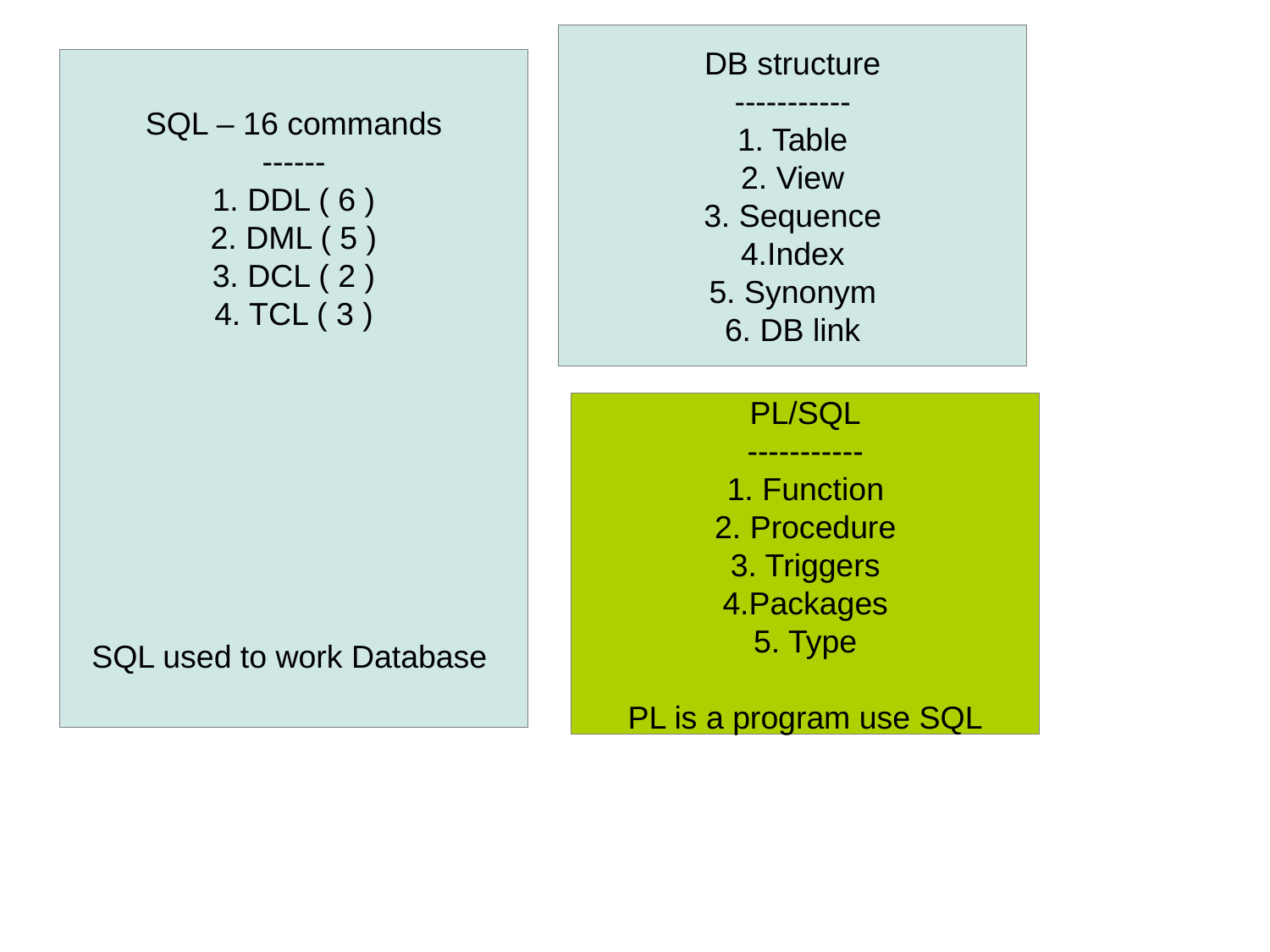

DB structure
-----------
1. Table
2. View
3. Sequence
4.Index
5. Synonym
6. DB link
SQL – 16 commands
------
1. DDL ( 6 )
2. DML ( 5 )
3. DCL ( 2 )
4. TCL ( 3 )

SQL used to work Database
PL/SQL
-----------
1. Function
2. Procedure
3. Triggers
4.Packages
5. Type

PL is a program use SQL